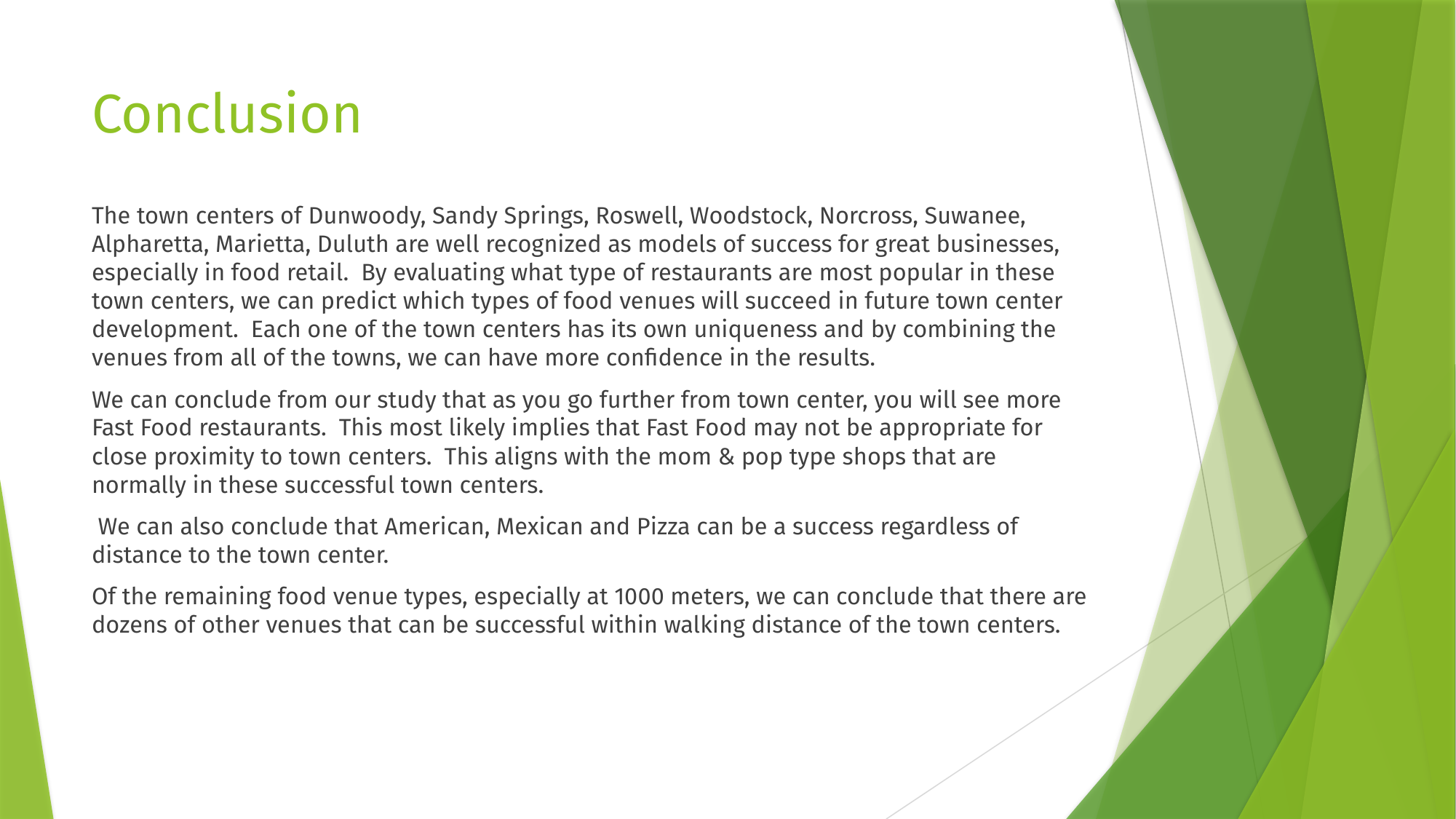

# Conclusion
The town centers of Dunwoody, Sandy Springs, Roswell, Woodstock, Norcross, Suwanee, Alpharetta, Marietta, Duluth are well recognized as models of success for great businesses, especially in food retail.  By evaluating what type of restaurants are most popular in these town centers, we can predict which types of food venues will succeed in future town center development.  Each one of the town centers has its own uniqueness and by combining the venues from all of the towns, we can have more confidence in the results.
We can conclude from our study that as you go further from town center, you will see more Fast Food restaurants.  This most likely implies that Fast Food may not be appropriate for close proximity to town centers.  This aligns with the mom & pop type shops that are normally in these successful town centers.
 We can also conclude that American, Mexican and Pizza can be a success regardless of distance to the town center.
Of the remaining food venue types, especially at 1000 meters, we can conclude that there are dozens of other venues that can be successful within walking distance of the town centers.